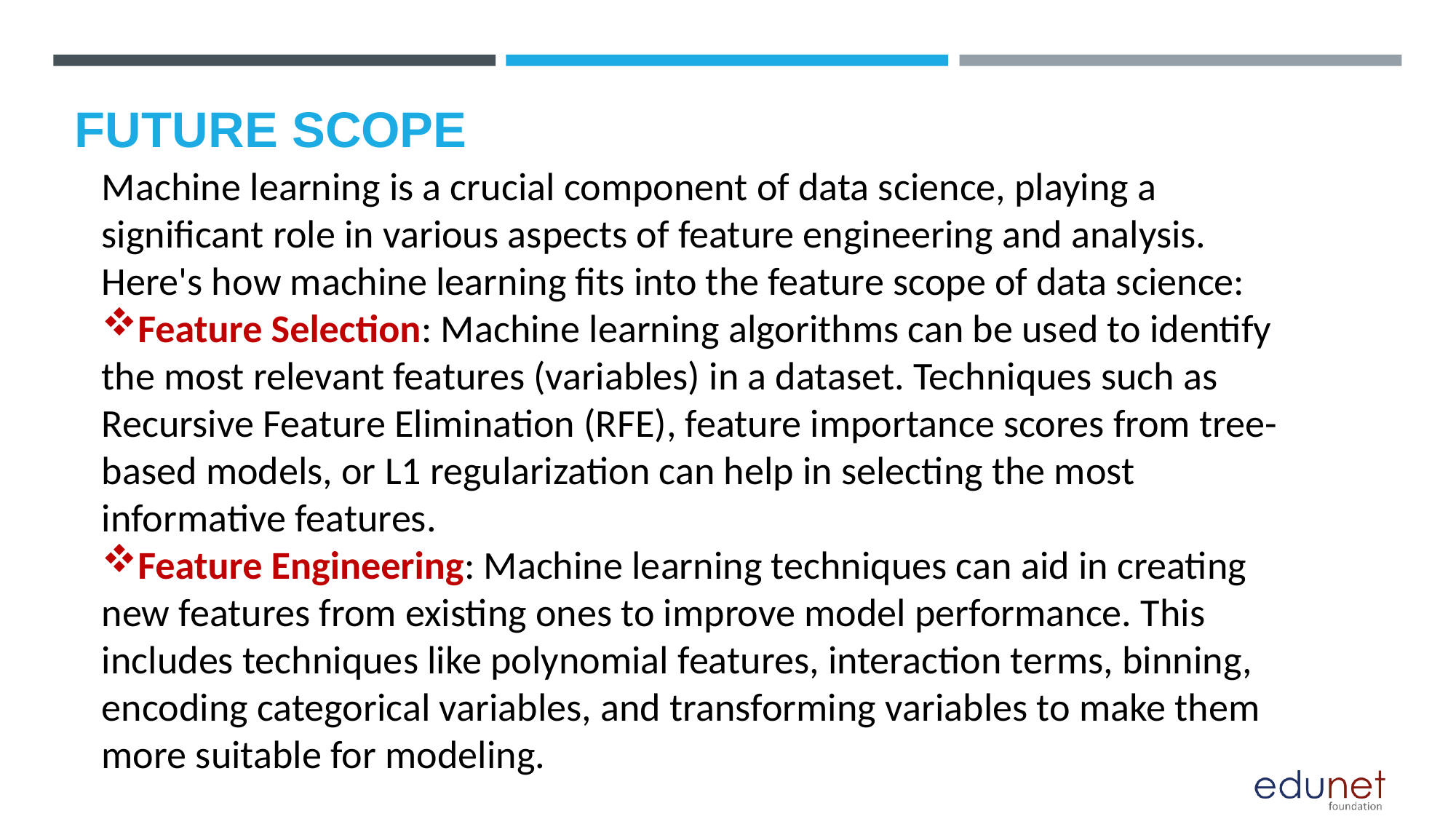

# FUTURE SCOPE
Machine learning is a crucial component of data science, playing a significant role in various aspects of feature engineering and analysis. Here's how machine learning fits into the feature scope of data science:
Feature Selection: Machine learning algorithms can be used to identify the most relevant features (variables) in a dataset. Techniques such as Recursive Feature Elimination (RFE), feature importance scores from tree-based models, or L1 regularization can help in selecting the most informative features.
Feature Engineering: Machine learning techniques can aid in creating new features from existing ones to improve model performance. This includes techniques like polynomial features, interaction terms, binning, encoding categorical variables, and transforming variables to make them more suitable for modeling.